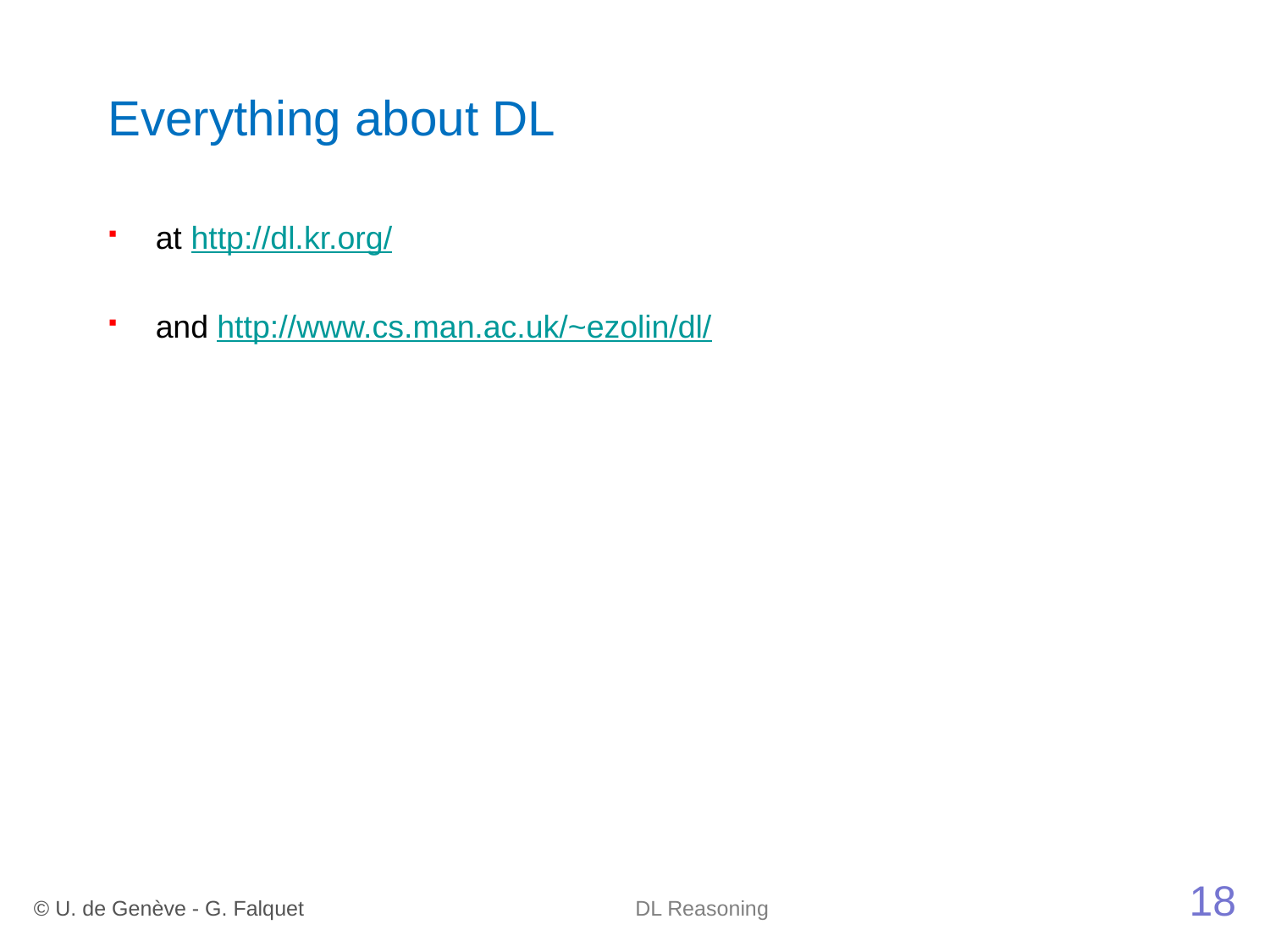

# Everything about DL
at http://dl.kr.org/

and http://www.cs.man.ac.uk/~ezolin/dl/

18
© U. de Genève - G. Falquet
DL Reasoning